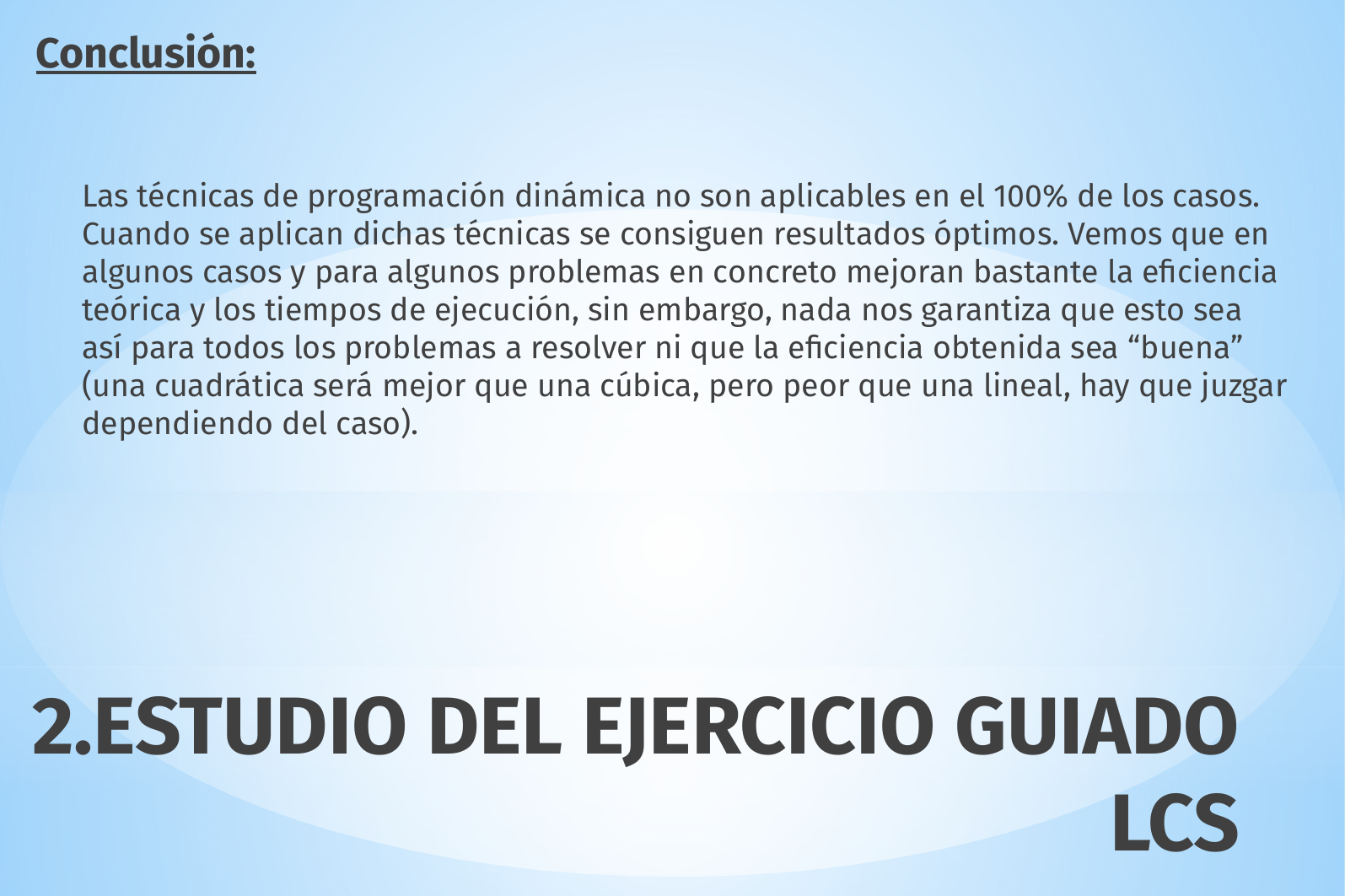

Conclusión:

Las técnicas de programación dinámica no son aplicables en el 100% de los casos. Cuando se aplican dichas técnicas se consiguen resultados óptimos. Vemos que en algunos casos y para algunos problemas en concreto mejoran bastante la eficiencia teórica y los tiempos de ejecución, sin embargo, nada nos garantiza que esto sea así para todos los problemas a resolver ni que la eficiencia obtenida sea “buena” (una cuadrática será mejor que una cúbica, pero peor que una lineal, hay que juzgar dependiendo del caso).
2.ESTUDIO DEL EJERCICIO GUIADO LCS